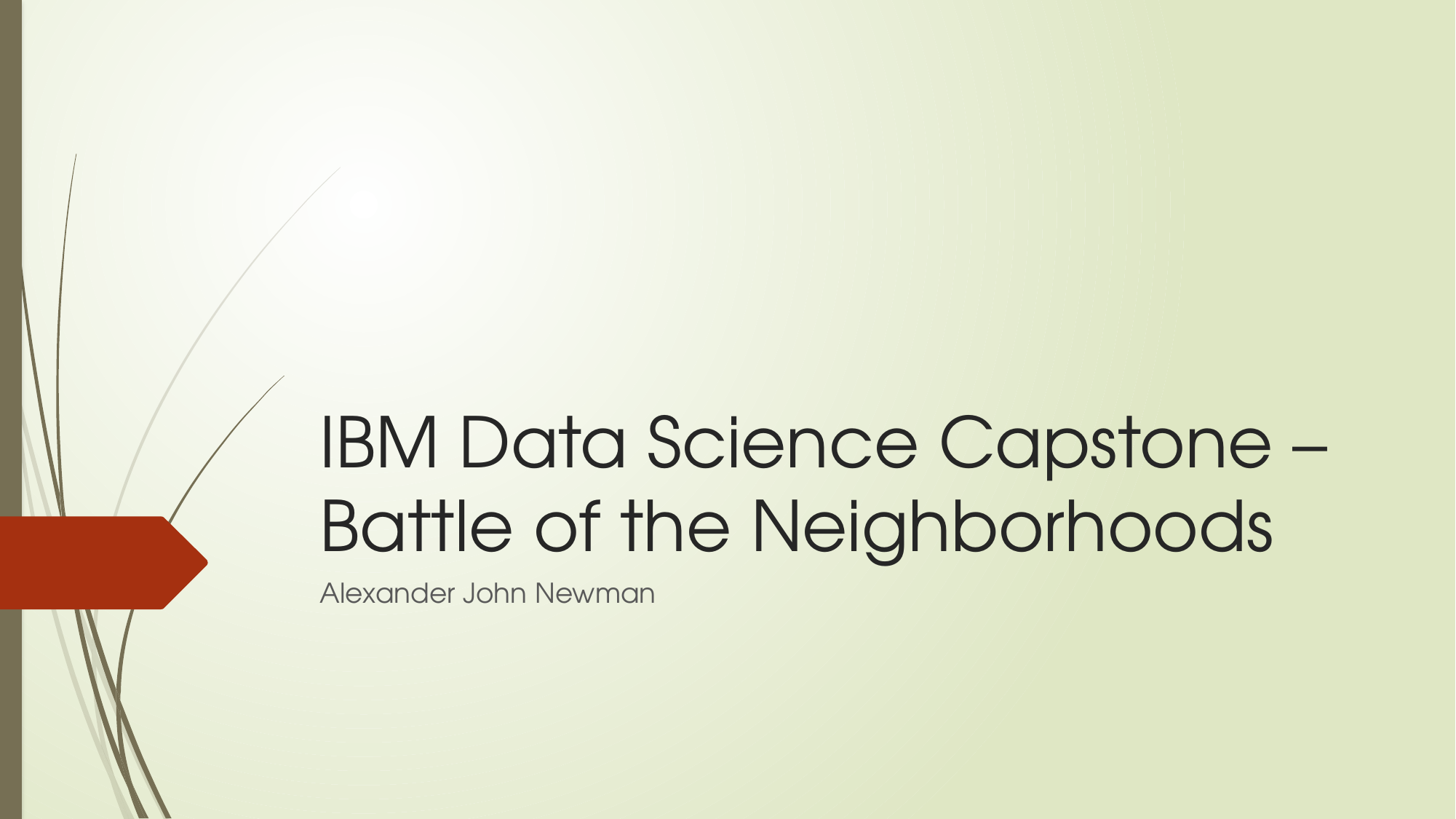

# IBM Data Science Capstone – Battle of the Neighborhoods
Alexander John Newman